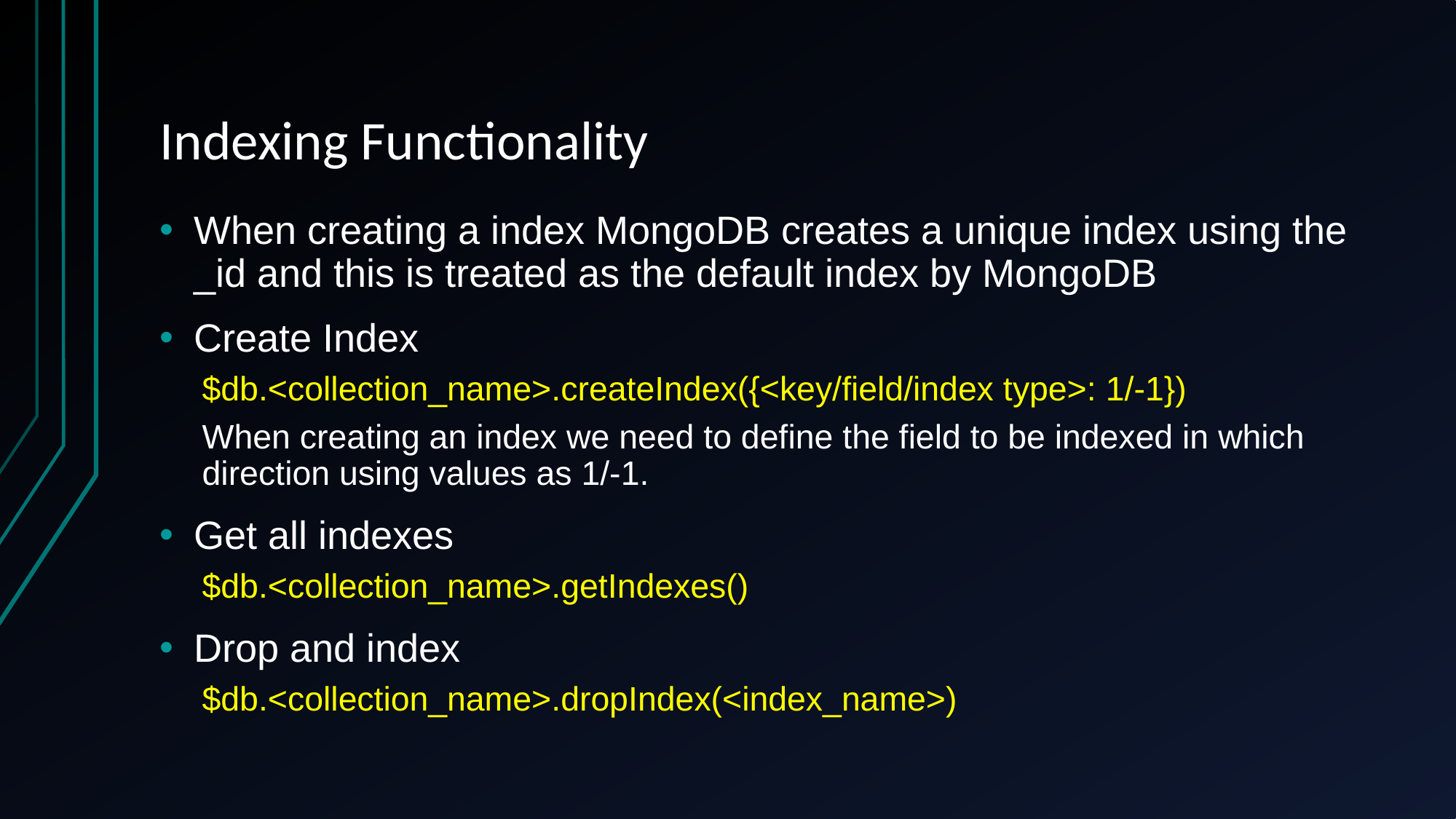

# Indexing Functionality
When creating a index MongoDB creates a unique index using the _id and this is treated as the default index by MongoDB
Create Index
$db.<collection_name>.createIndex({<key/field/index type>: 1/-1})
When creating an index we need to define the field to be indexed in which direction using values as 1/-1.
Get all indexes
$db.<collection_name>.getIndexes()
Drop and index
$db.<collection_name>.dropIndex(<index_name>)